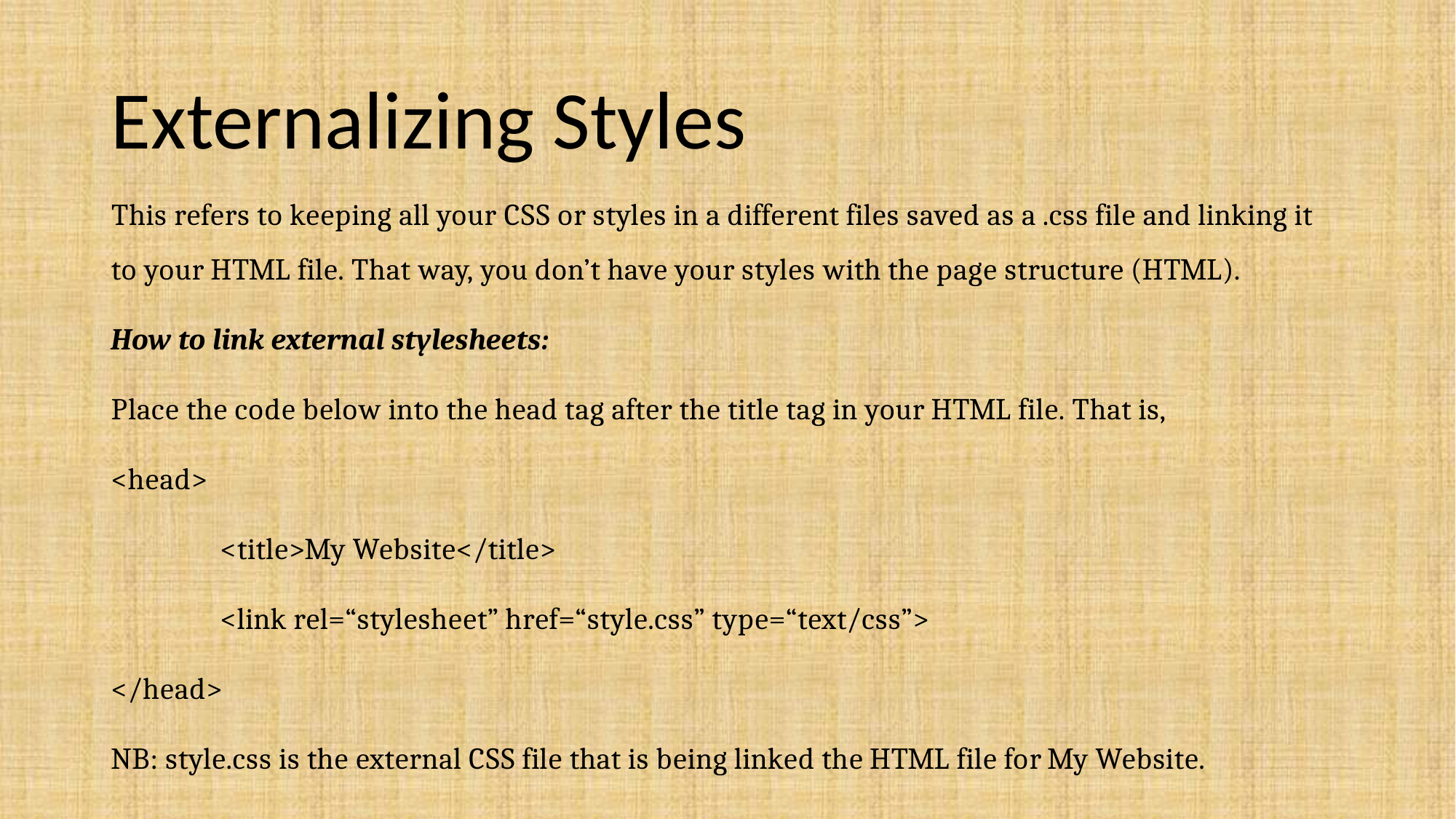

# Externalizing Styles
This refers to keeping all your CSS or styles in a different files saved as a .css file and linking it to your HTML file. That way, you don’t have your styles with the page structure (HTML).
How to link external stylesheets:
Place the code below into the head tag after the title tag in your HTML file. That is,
<head>
	<title>My Website</title>
	<link rel=“stylesheet” href=“style.css” type=“text/css”>
</head>
NB: style.css is the external CSS file that is being linked the HTML file for My Website.